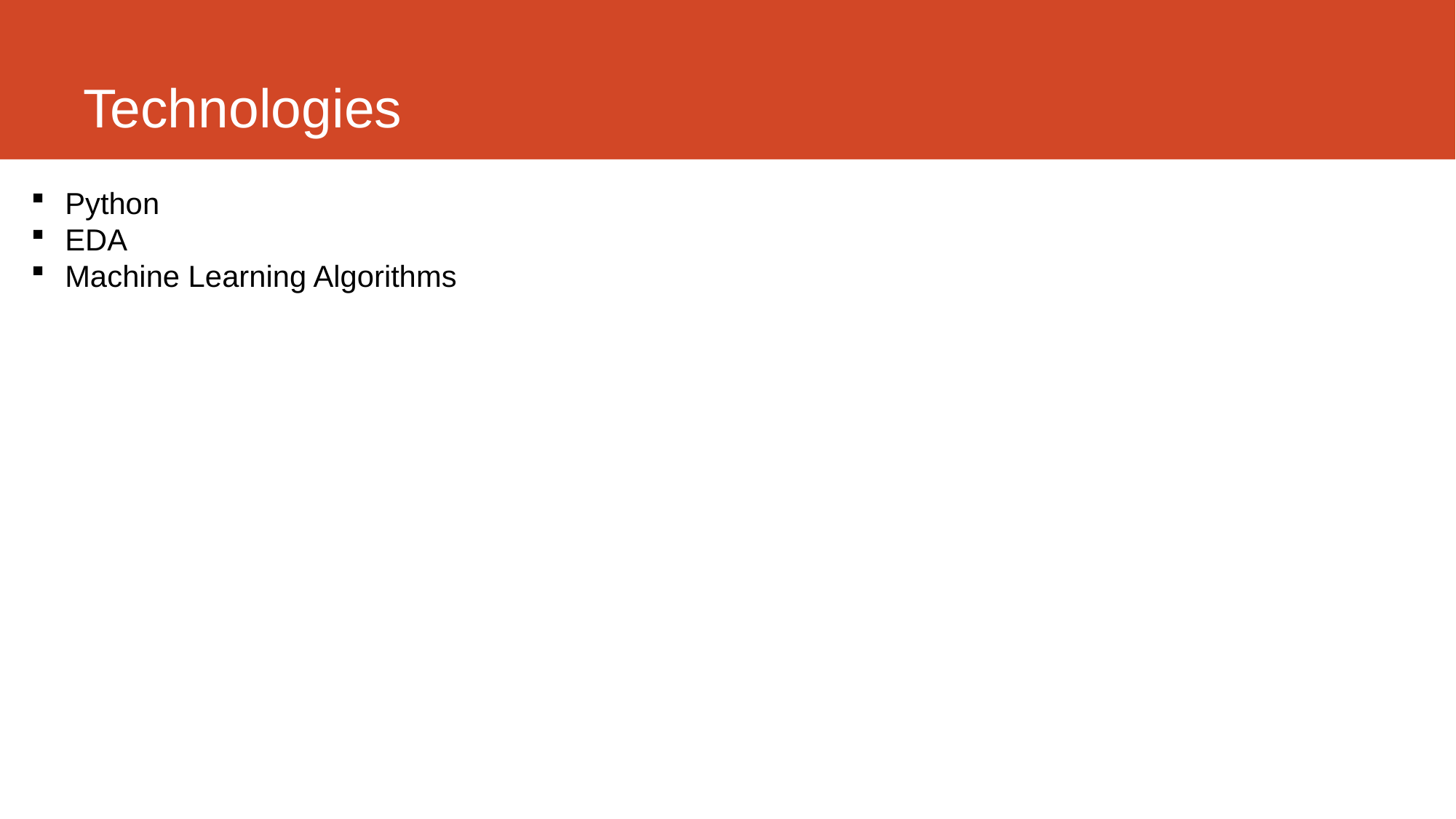

# Technologies
Python
EDA
Machine Learning Algorithms